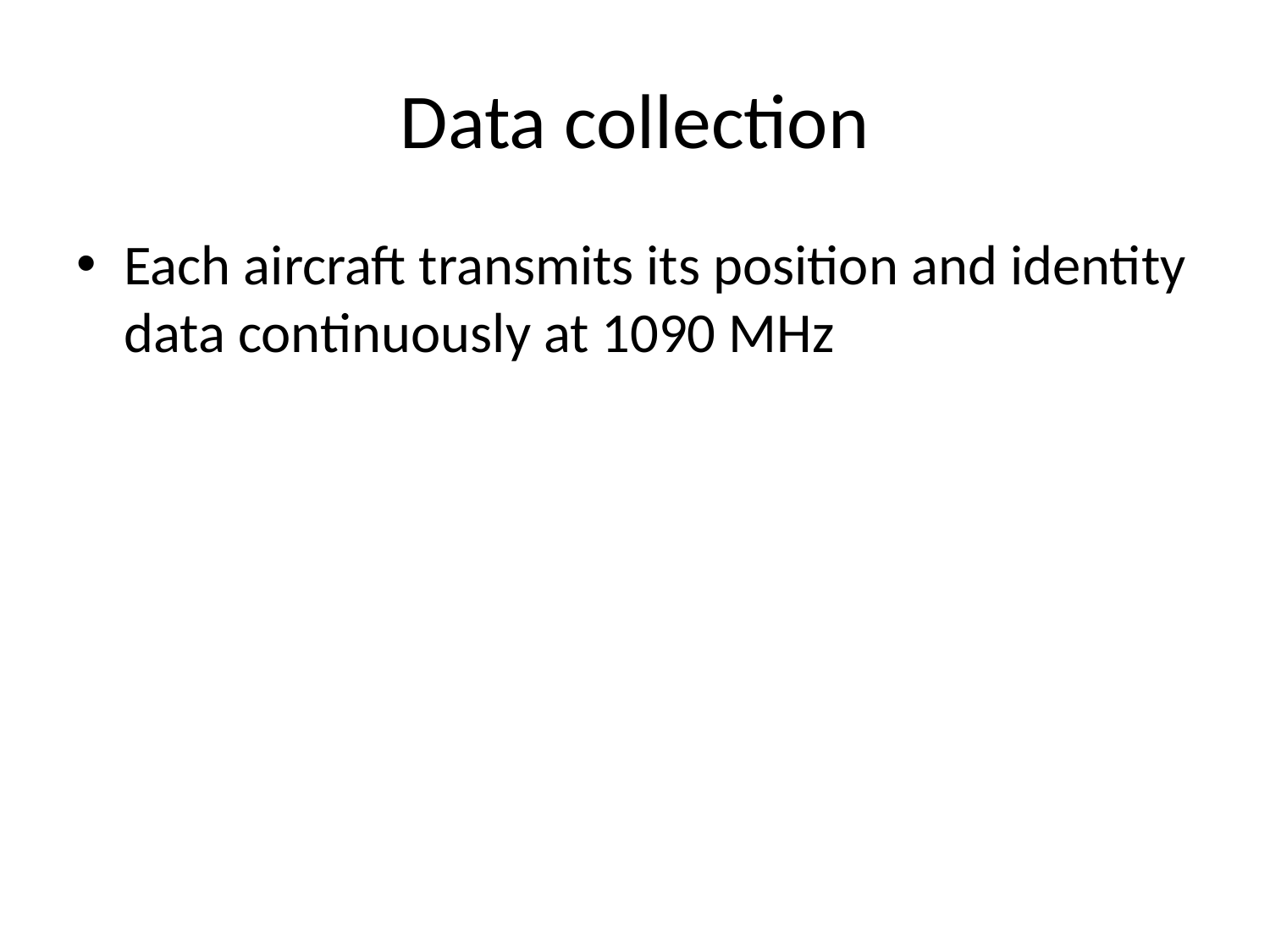

# Data collection
Each aircraft transmits its position and identity data continuously at 1090 MHz